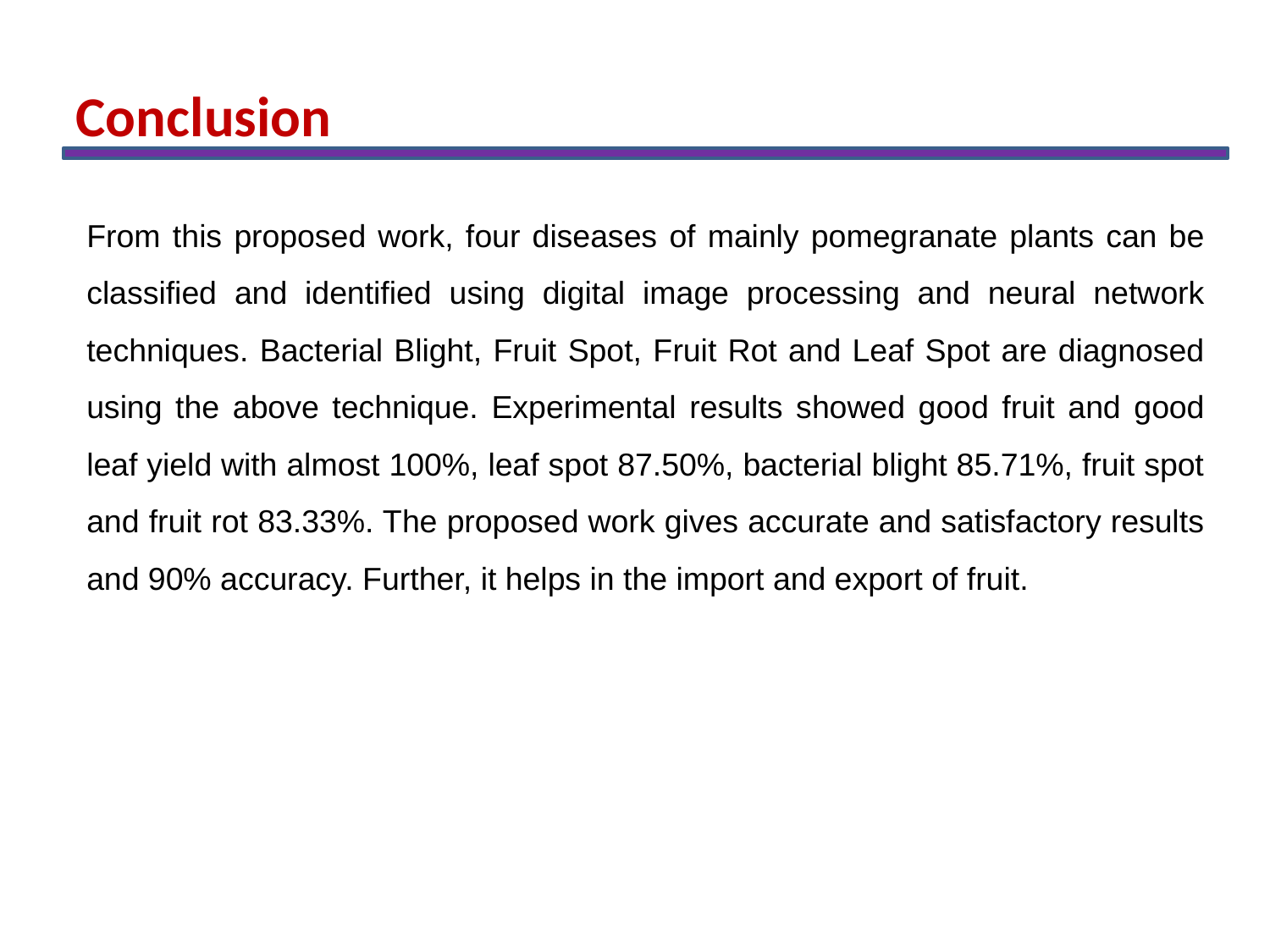

Conclusion

From this proposed work, four diseases of mainly pomegranate plants can be classified and identified using digital image processing and neural network techniques. Bacterial Blight, Fruit Spot, Fruit Rot and Leaf Spot are diagnosed using the above technique. Experimental results showed good fruit and good leaf yield with almost 100%, leaf spot 87.50%, bacterial blight 85.71%, fruit spot and fruit rot 83.33%. The proposed work gives accurate and satisfactory results and 90% accuracy. Further, it helps in the import and export of fruit.